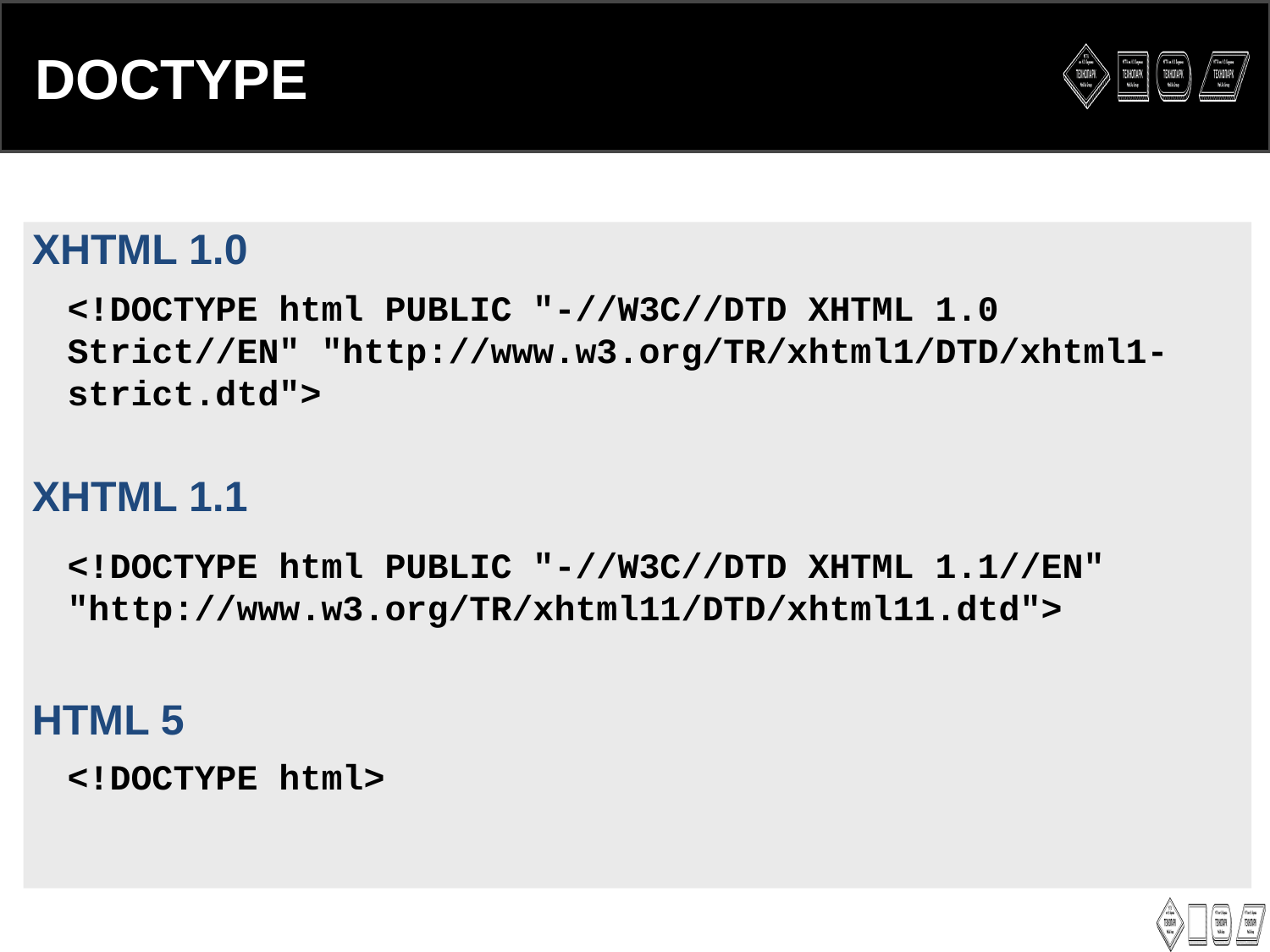

9
DOCTYPE
XHTML 1.0

<!DOCTYPE html PUBLIC "-//W3C//DTD XHTML 1.0 Strict//EN" "http://www.w3.org/TR/xhtml1/DTD/xhtml1-strict.dtd">
XHTML 1.1

<!DOCTYPE html PUBLIC "-//W3C//DTD XHTML 1.1//EN" "http://www.w3.org/TR/xhtml11/DTD/xhtml11.dtd">

HTML 5

<!DOCTYPE html>